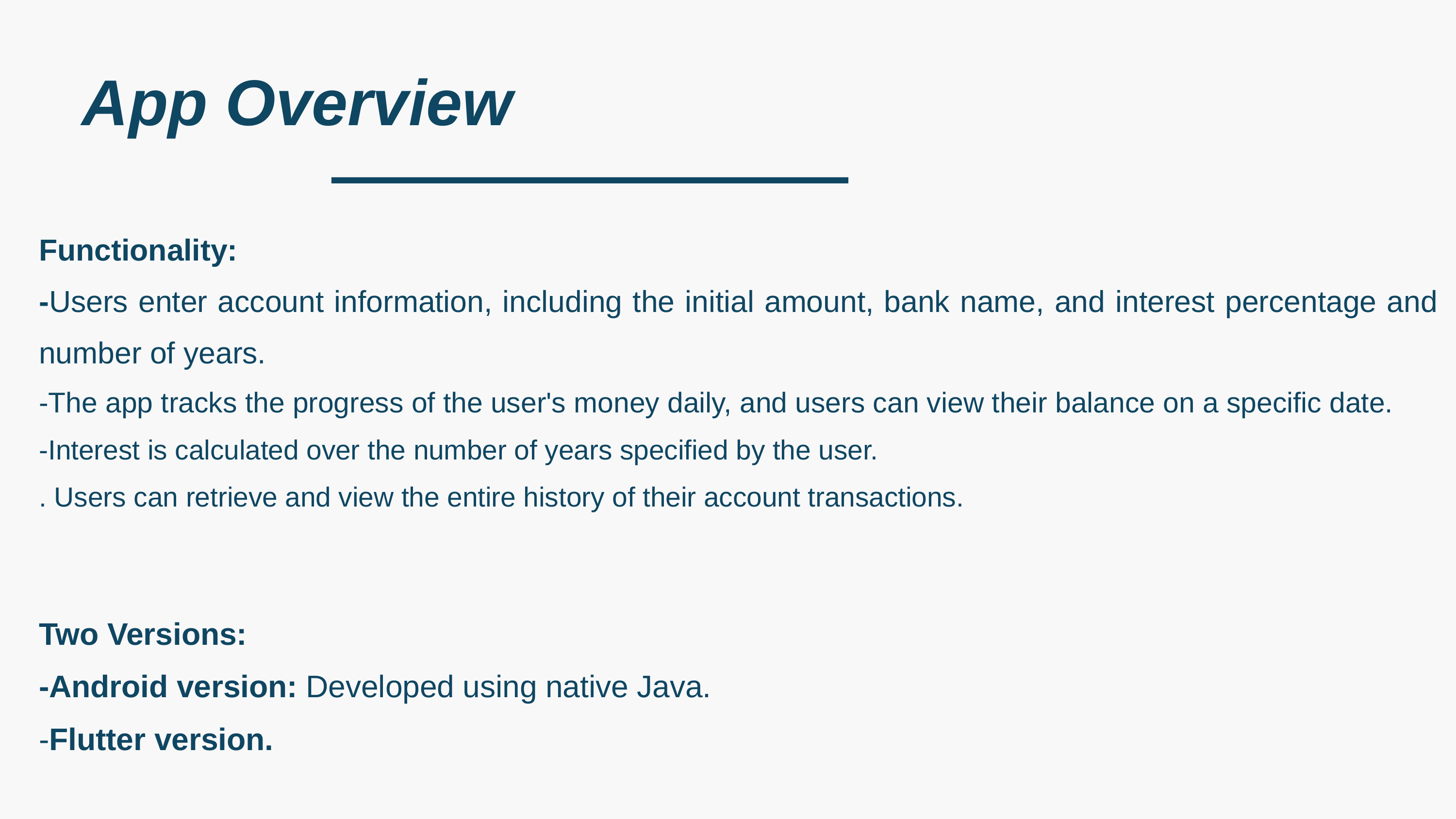

App Overview

Functionality:
-Users enter account information, including the initial amount, bank name, and interest percentage and number of years.
-The app tracks the progress of the user's money daily, and users can view their balance on a specific date.
-Interest is calculated over the number of years specified by the user.
. Users can retrieve and view the entire history of their account transactions.
Two Versions:
-Android version: Developed using native Java.
-Flutter version.